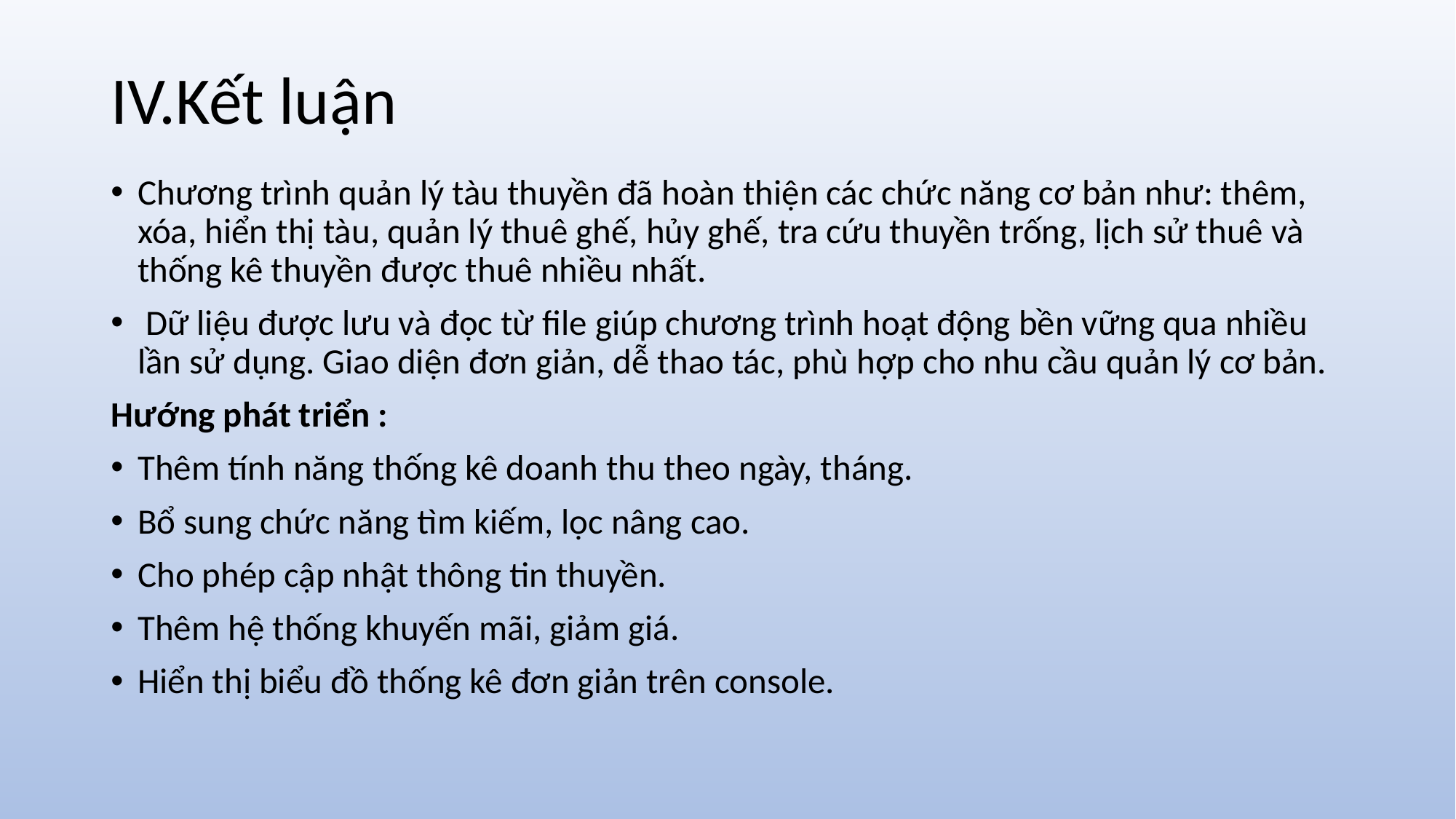

# IV.Kết luận
Chương trình quản lý tàu thuyền đã hoàn thiện các chức năng cơ bản như: thêm, xóa, hiển thị tàu, quản lý thuê ghế, hủy ghế, tra cứu thuyền trống, lịch sử thuê và thống kê thuyền được thuê nhiều nhất.
 Dữ liệu được lưu và đọc từ file giúp chương trình hoạt động bền vững qua nhiều lần sử dụng. Giao diện đơn giản, dễ thao tác, phù hợp cho nhu cầu quản lý cơ bản.
Hướng phát triển :
Thêm tính năng thống kê doanh thu theo ngày, tháng.
Bổ sung chức năng tìm kiếm, lọc nâng cao.
Cho phép cập nhật thông tin thuyền.
Thêm hệ thống khuyến mãi, giảm giá.
Hiển thị biểu đồ thống kê đơn giản trên console.